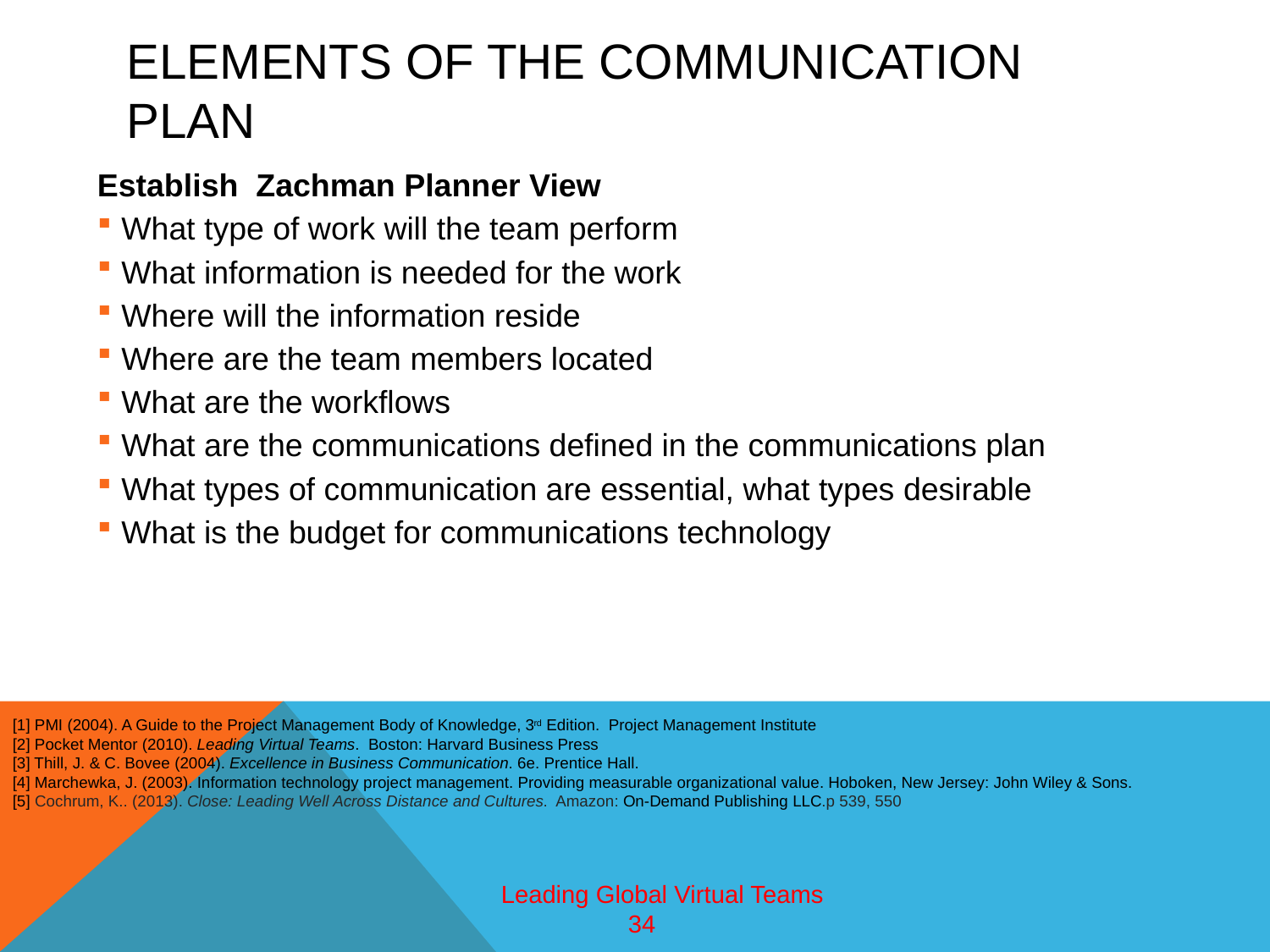

# Elements of the communication plan
Establish  Zachman Planner View
What type of work will the team perform
What information is needed for the work
Where will the information reside
Where are the team members located
What are the workflows
What are the communications defined in the communications plan
What types of communication are essential, what types desirable
What is the budget for communications technology

[1] PMI (2004). A Guide to the Project Management Body of Knowledge, 3rd Edition.  Project Management Institute
[2] Pocket Mentor (2010). Leading Virtual Teams.  Boston: Harvard Business Press
[3] Thill, J. & C. Bovee (2004). Excellence in Business Communication. 6e. Prentice Hall.
[4] Marchewka, J. (2003). Information technology project management. Providing measurable organizational value. Hoboken, New Jersey: John Wiley & Sons.
[5] Cochrum, K.. (2013). Close: Leading Well Across Distance and Cultures.  Amazon: On-Demand Publishing LLC.p 539, 550